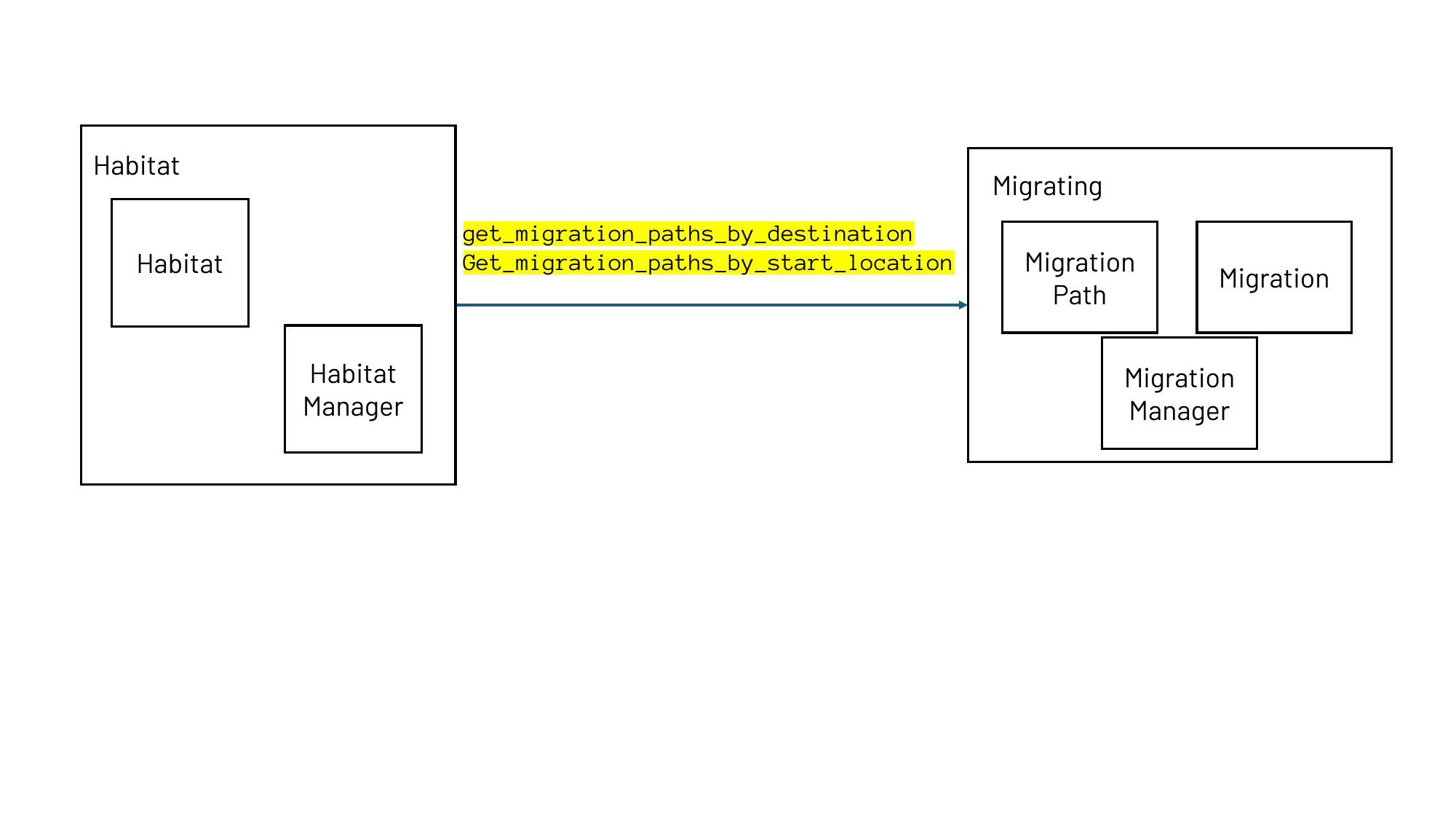

Habitat
Habitat
Habitat Manager

Migrating
Migration Path
Migration
get_migration_paths_by_destination
Get_migration_paths_by_start_location
Migration Manager